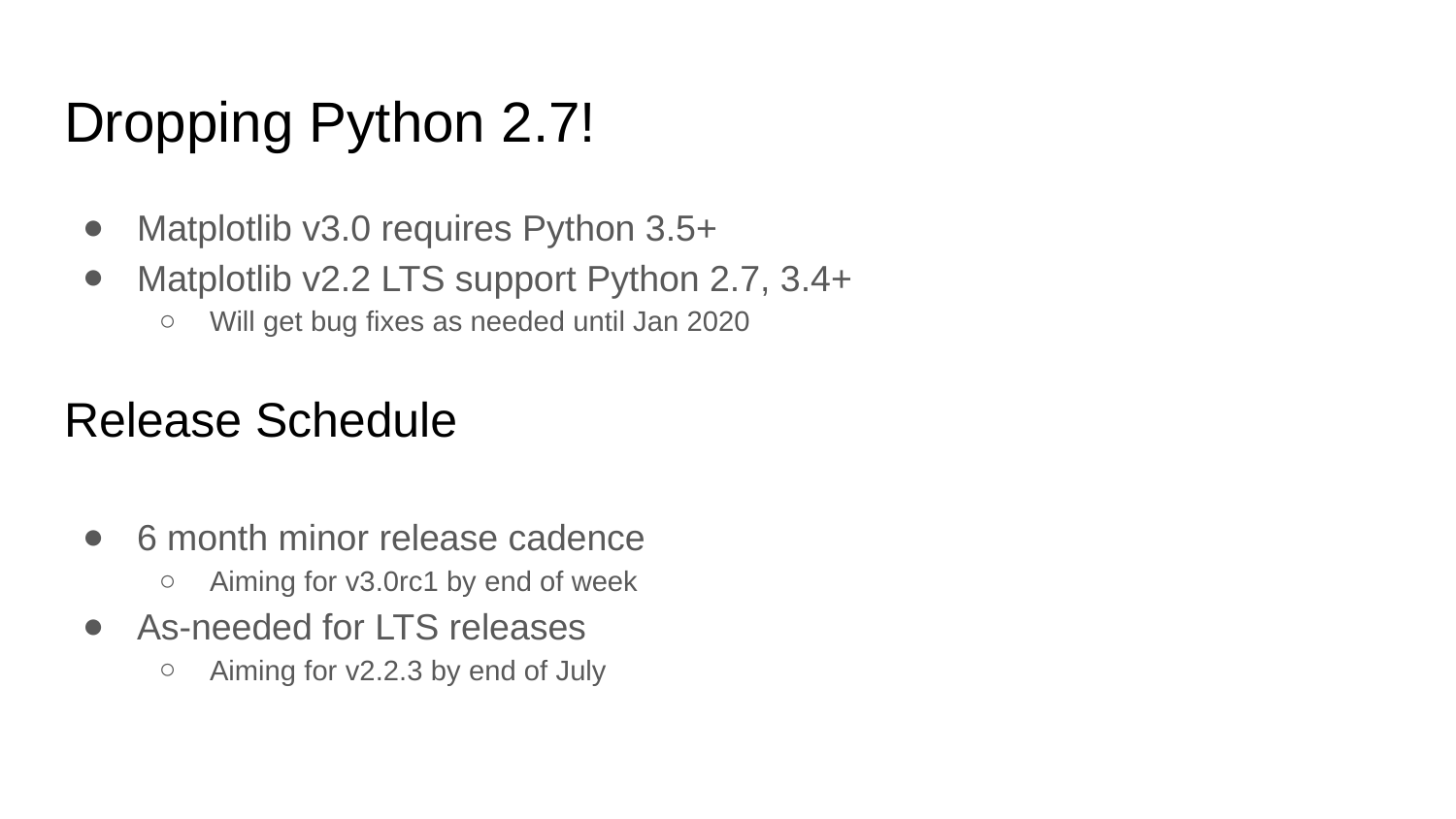

# Dropping Python 2.7!
Matplotlib v3.0 requires Python 3.5+
Matplotlib v2.2 LTS support Python 2.7, 3.4+
Will get bug fixes as needed until Jan 2020

Release Schedule
6 month minor release cadence
Aiming for v3.0rc1 by end of week
As-needed for LTS releases
Aiming for v2.2.3 by end of July